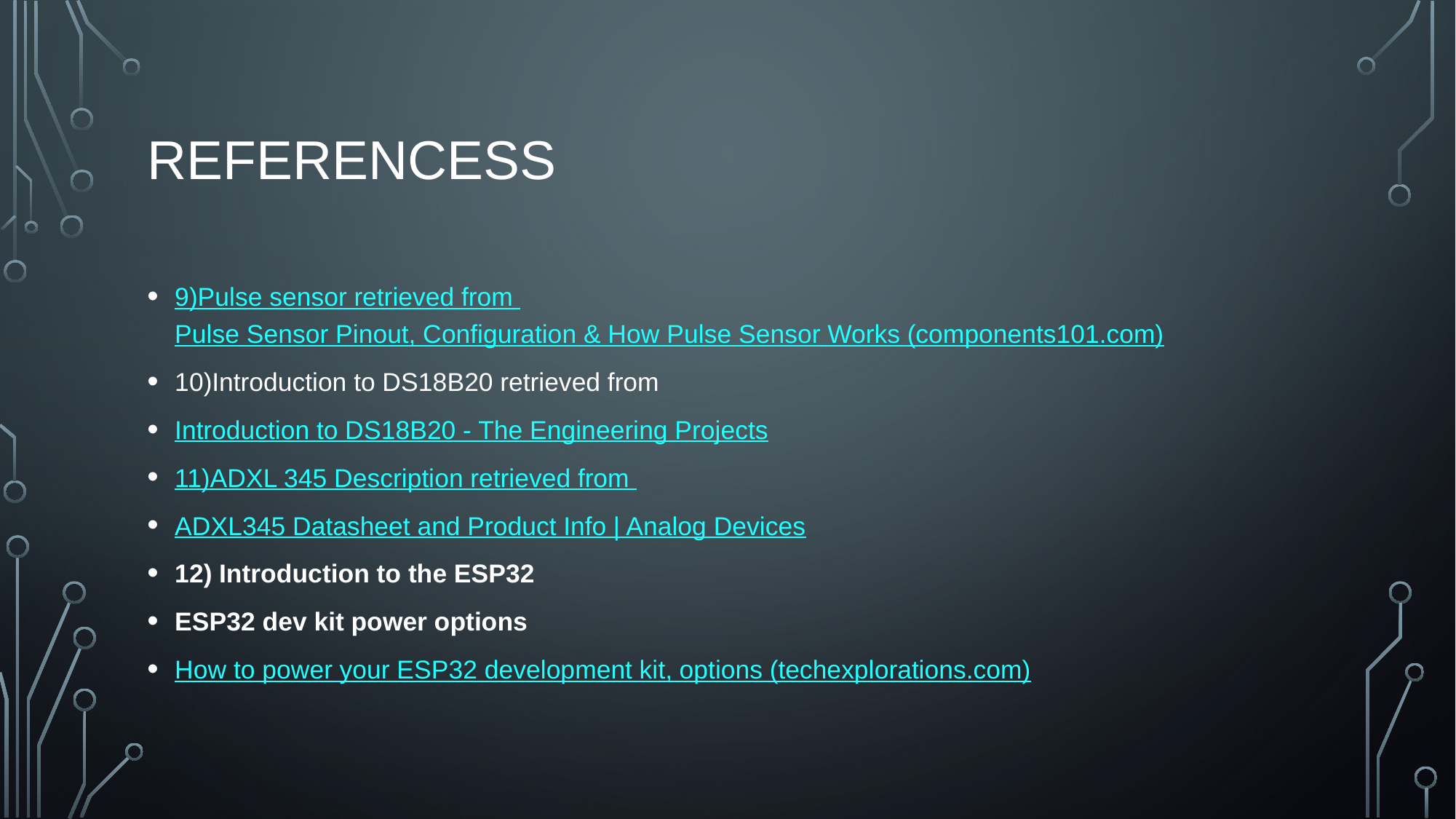

# referencess
9)Pulse sensor retrieved from Pulse Sensor Pinout, Configuration & How Pulse Sensor Works (components101.com)
10)Introduction to DS18B20 retrieved from
Introduction to DS18B20 - The Engineering Projects
11)ADXL 345 Description retrieved from
ADXL345 Datasheet and Product Info | Analog Devices
12) Introduction to the ESP32
ESP32 dev kit power options
How to power your ESP32 development kit, options (techexplorations.com)